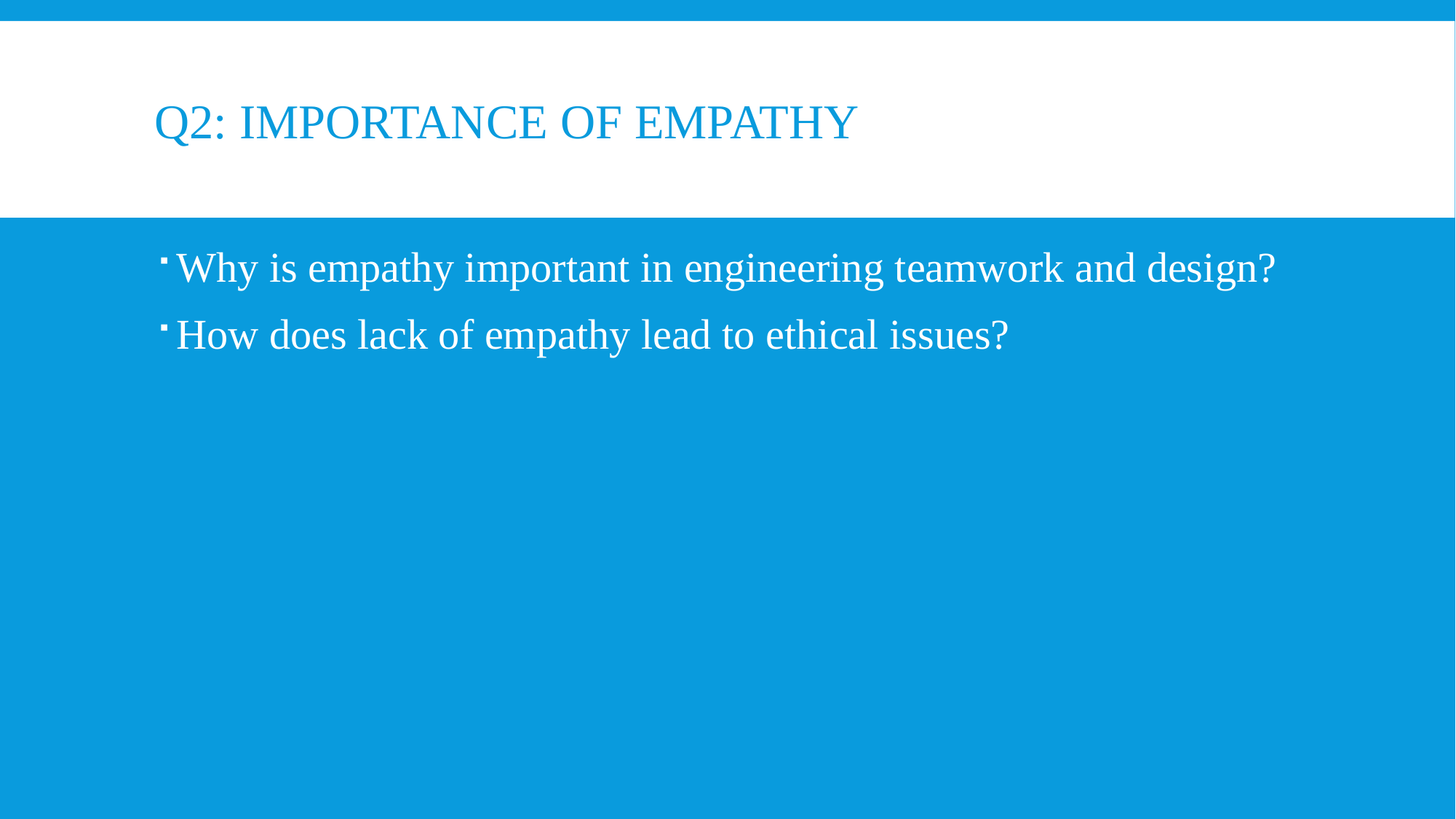

# Q2: Importance of Empathy
Why is empathy important in engineering teamwork and design?
How does lack of empathy lead to ethical issues?